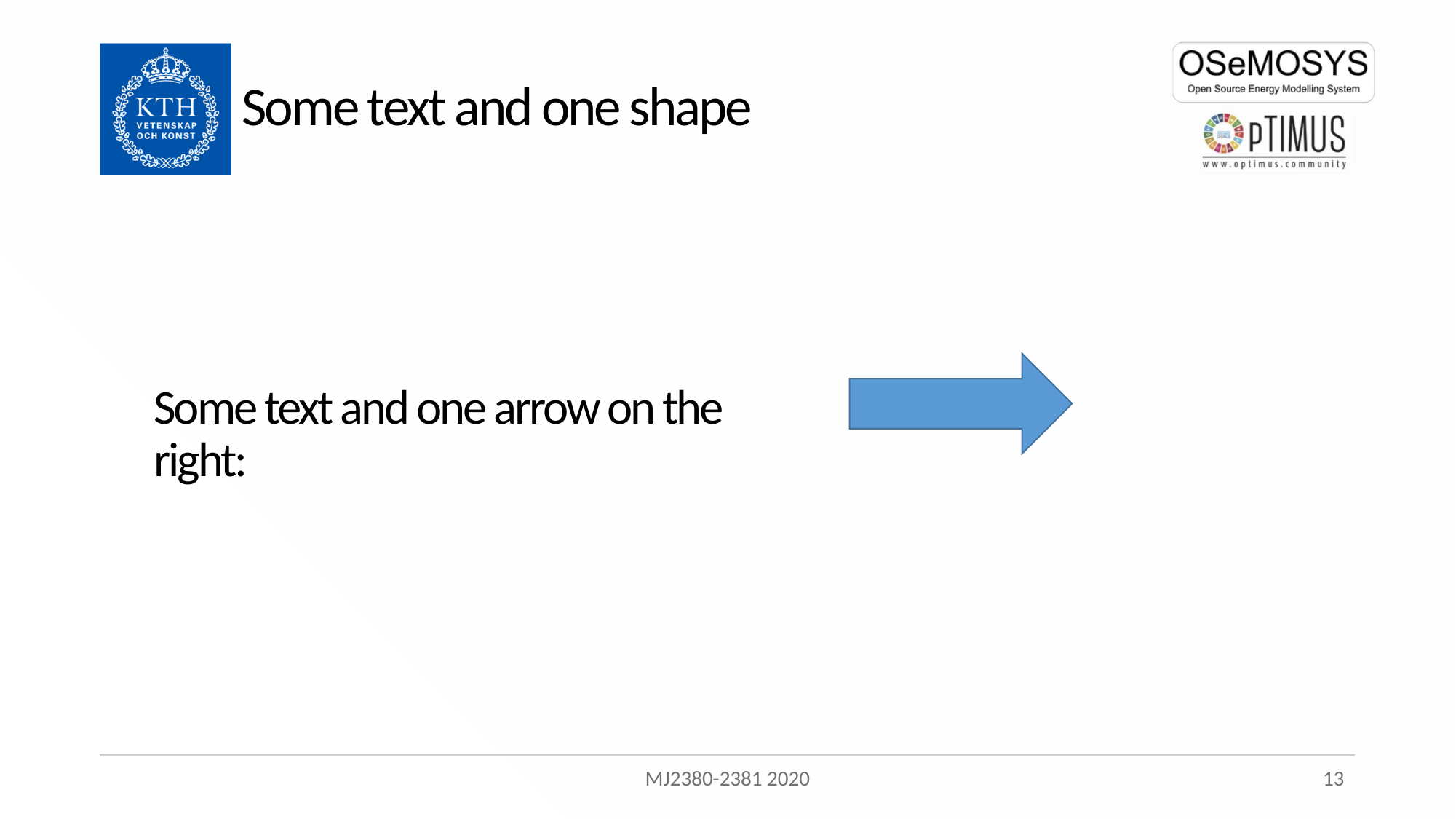

# Some text and one shape

Some text and one arrow on the right:
MJ2380-2381 2020
13